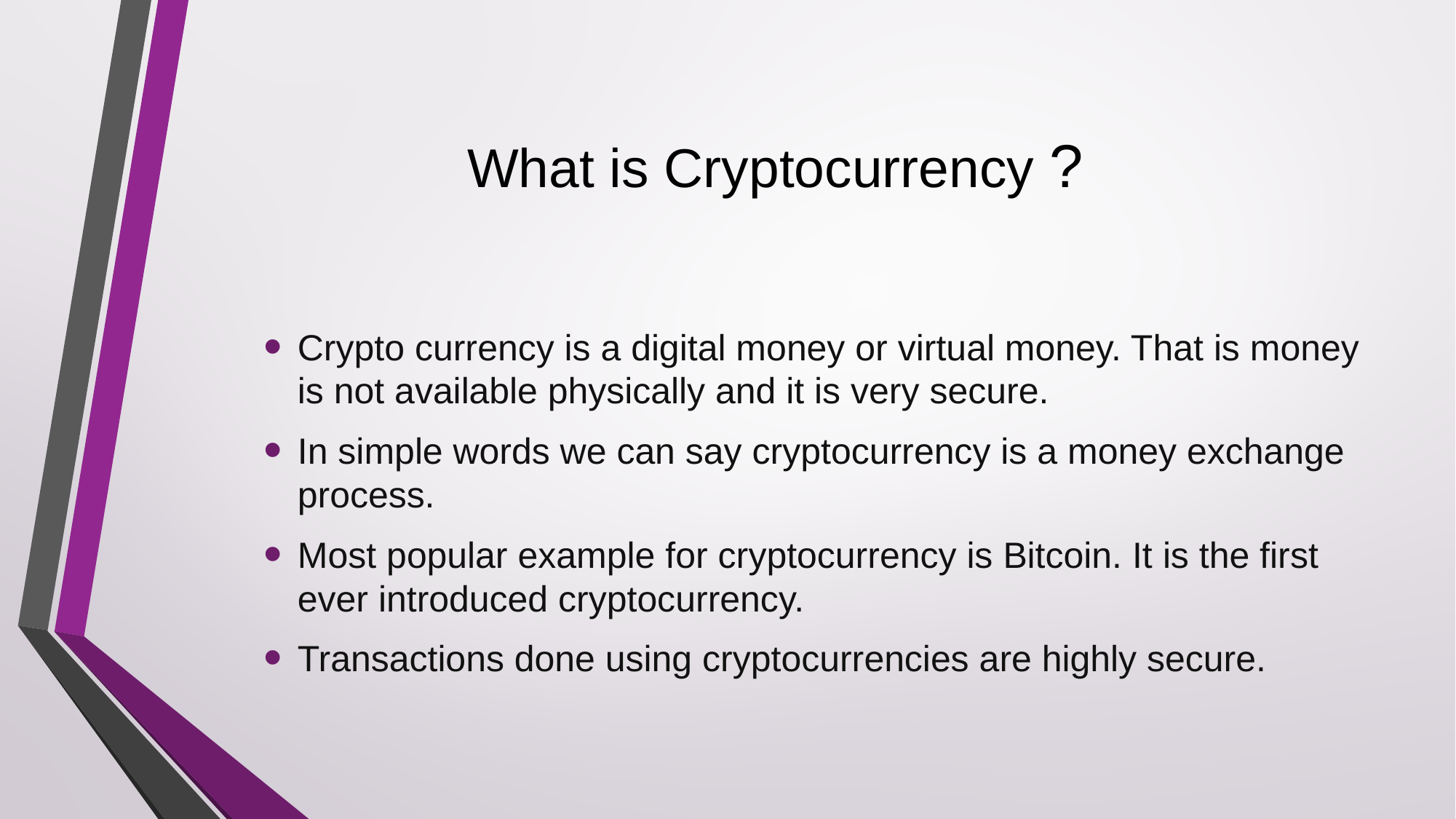

# What is Cryptocurrency ?
Crypto currency is a digital money or virtual money. That is money is not available physically and it is very secure.
In simple words we can say cryptocurrency is a money exchange process.
Most popular example for cryptocurrency is Bitcoin. It is the first ever introduced cryptocurrency.
Transactions done using cryptocurrencies are highly secure.